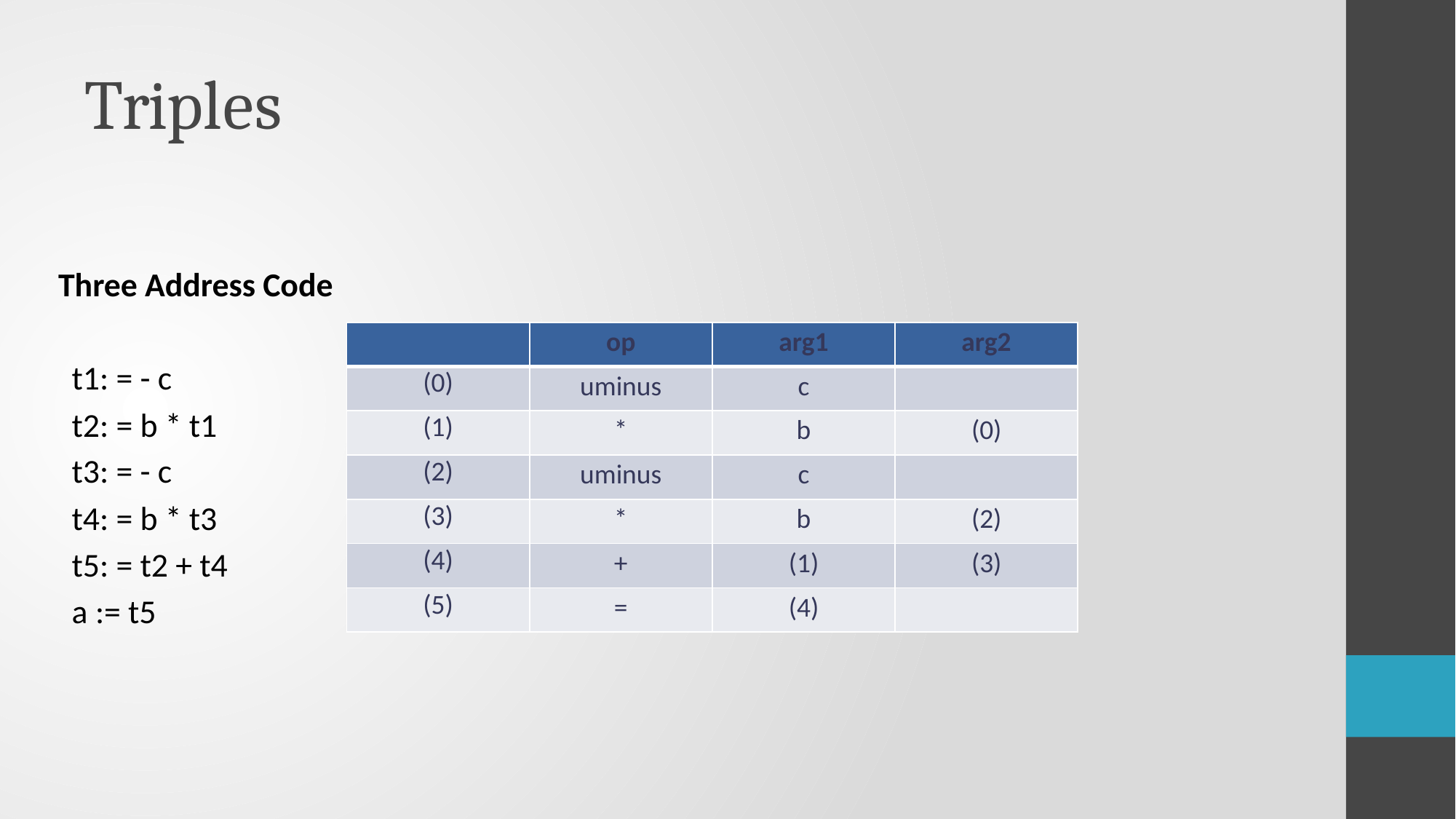

# Triples
Three Address Code

t1: = - c
t2: = b * t1
t3: = - c
t4: = b * t3
t5: = t2 + t4
a := t5

|  | op | arg1 | arg2 |
| --- | --- | --- | --- |
| (0) | uminus | c |  |
| (1) | \* | b | (0) |
| (2) | uminus | c |  |
| (3) | \* | b | (2) |
| (4) | + | (1) | (3) |
| (5) | = | (4) |  |